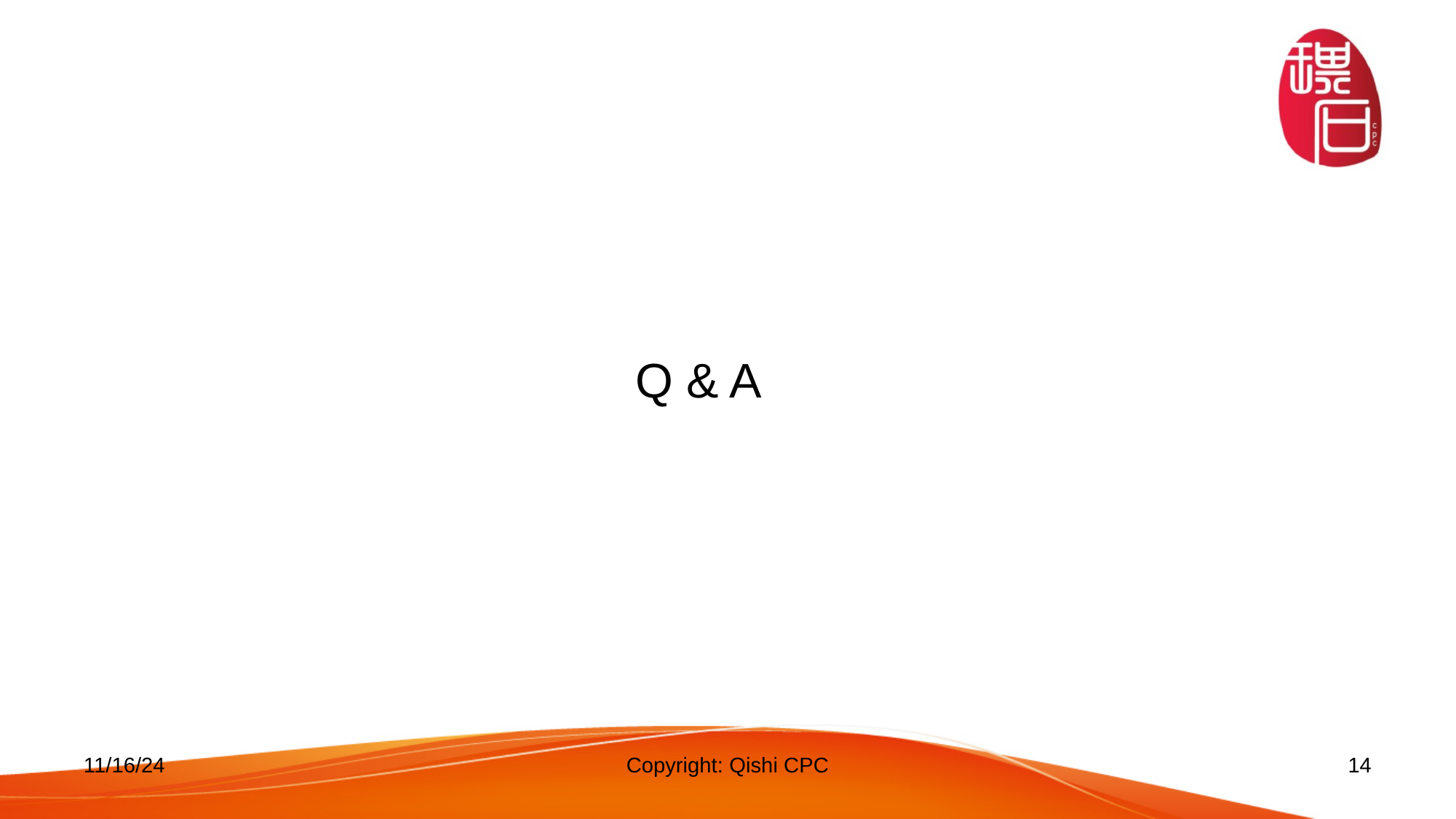

Q & A
11/16/24
Copyright: Qishi CPC
14